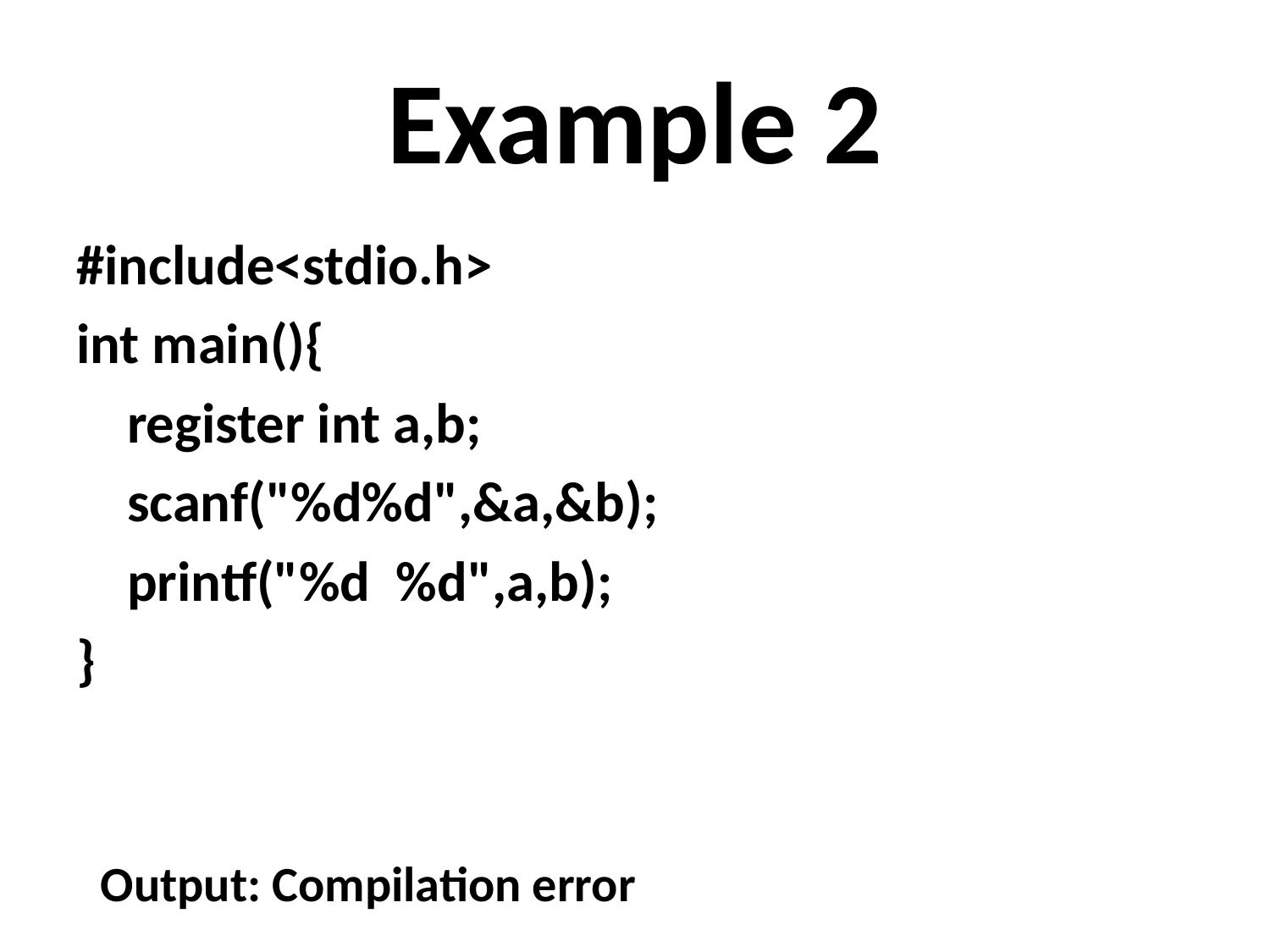

# Example 2
#include<stdio.h>
int main(){
    register int a,b;
    scanf("%d%d",&a,&b);
    printf("%d  %d",a,b);
}
Output: Compilation error